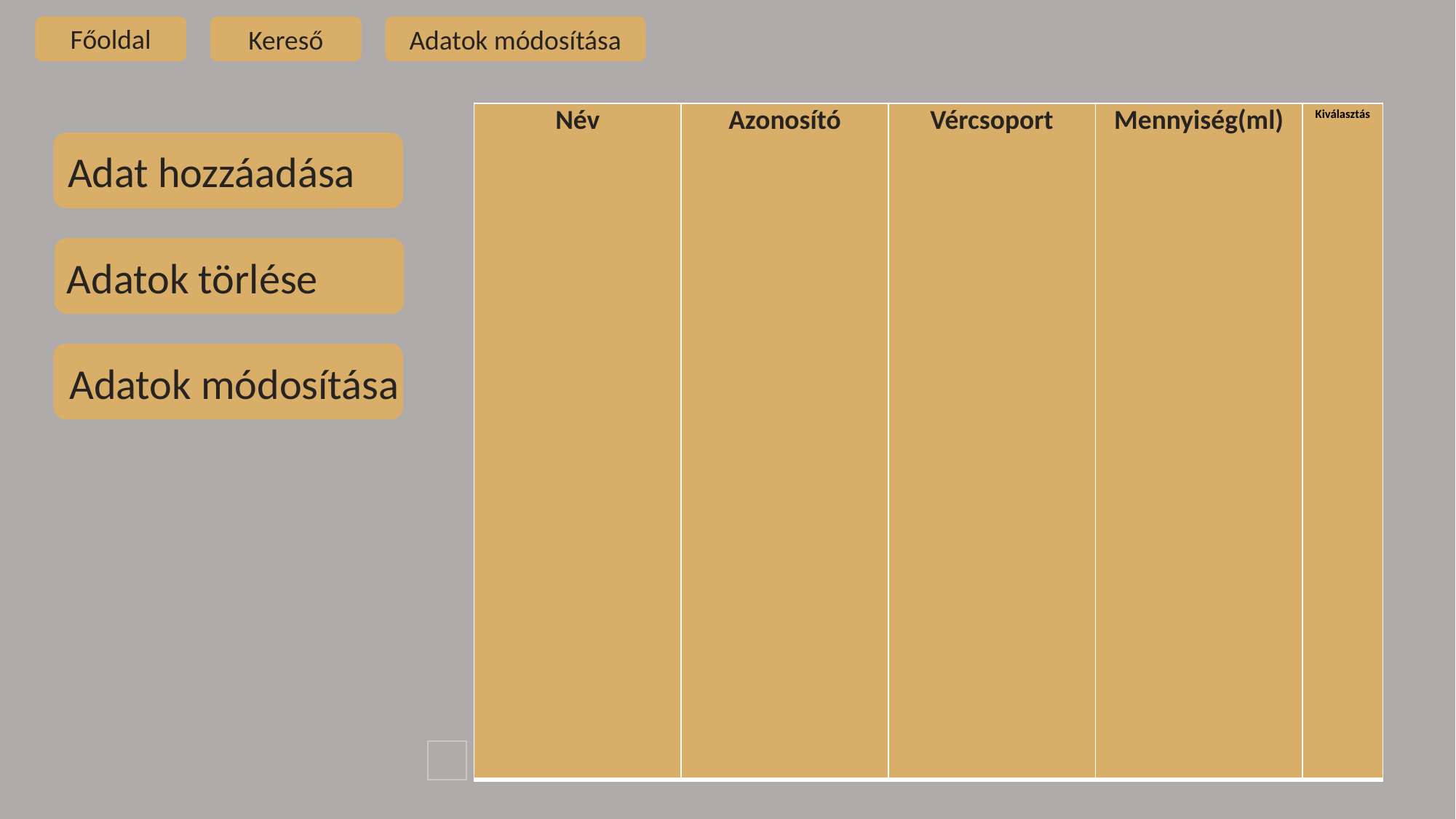

Főoldal
Kereső
Adatok módosítása
| Név | Azonosító | Vércsoport | Mennyiség(ml) | Kiválasztás |
| --- | --- | --- | --- | --- |
Adat hozzáadása

Adatok törlése

Adatok módosítása